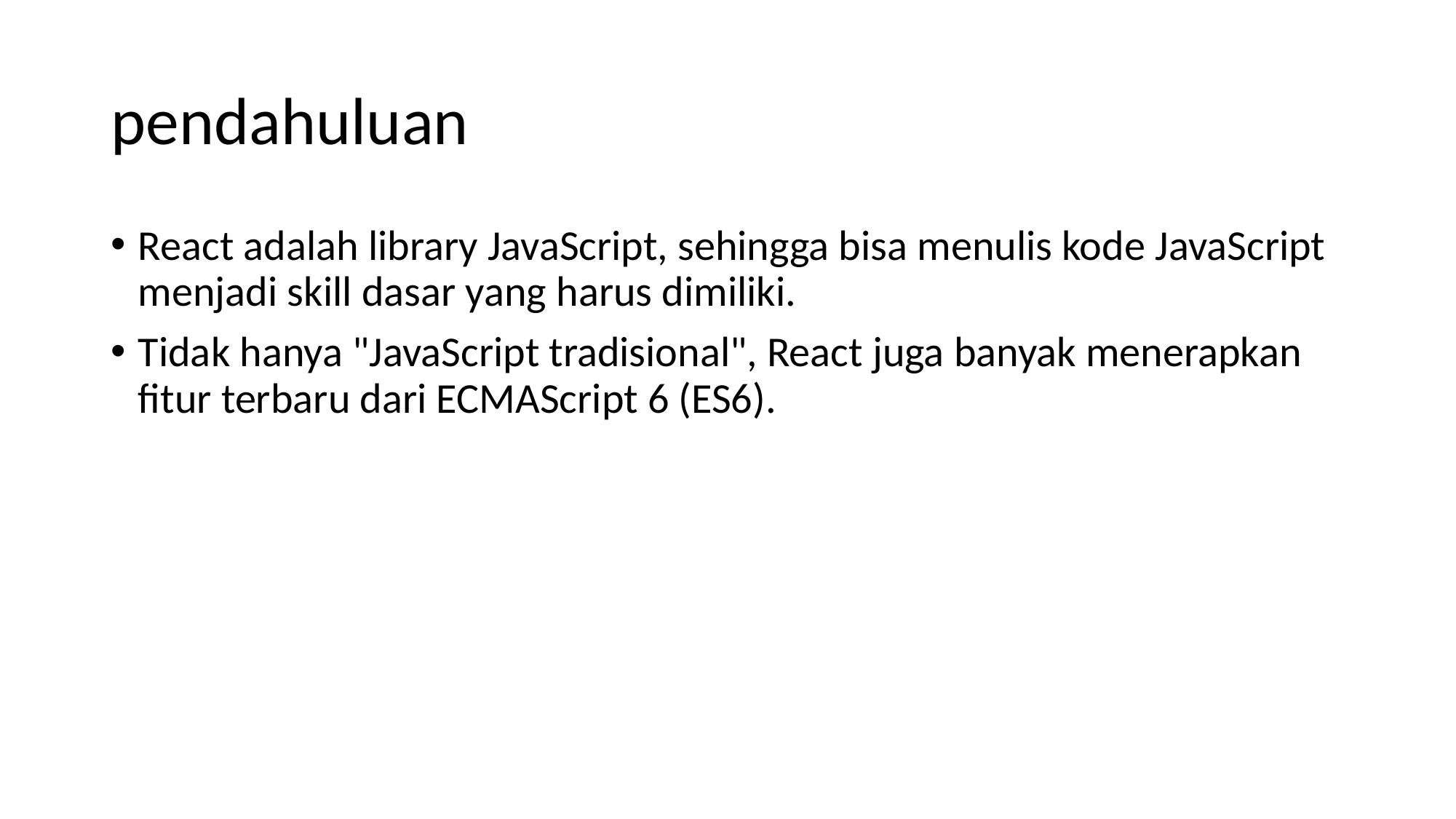

# pendahuluan
React adalah library JavaScript, sehingga bisa menulis kode JavaScript menjadi skill dasar yang harus dimiliki.
Tidak hanya "JavaScript tradisional", React juga banyak menerapkan fitur terbaru dari ECMAScript 6 (ES6).